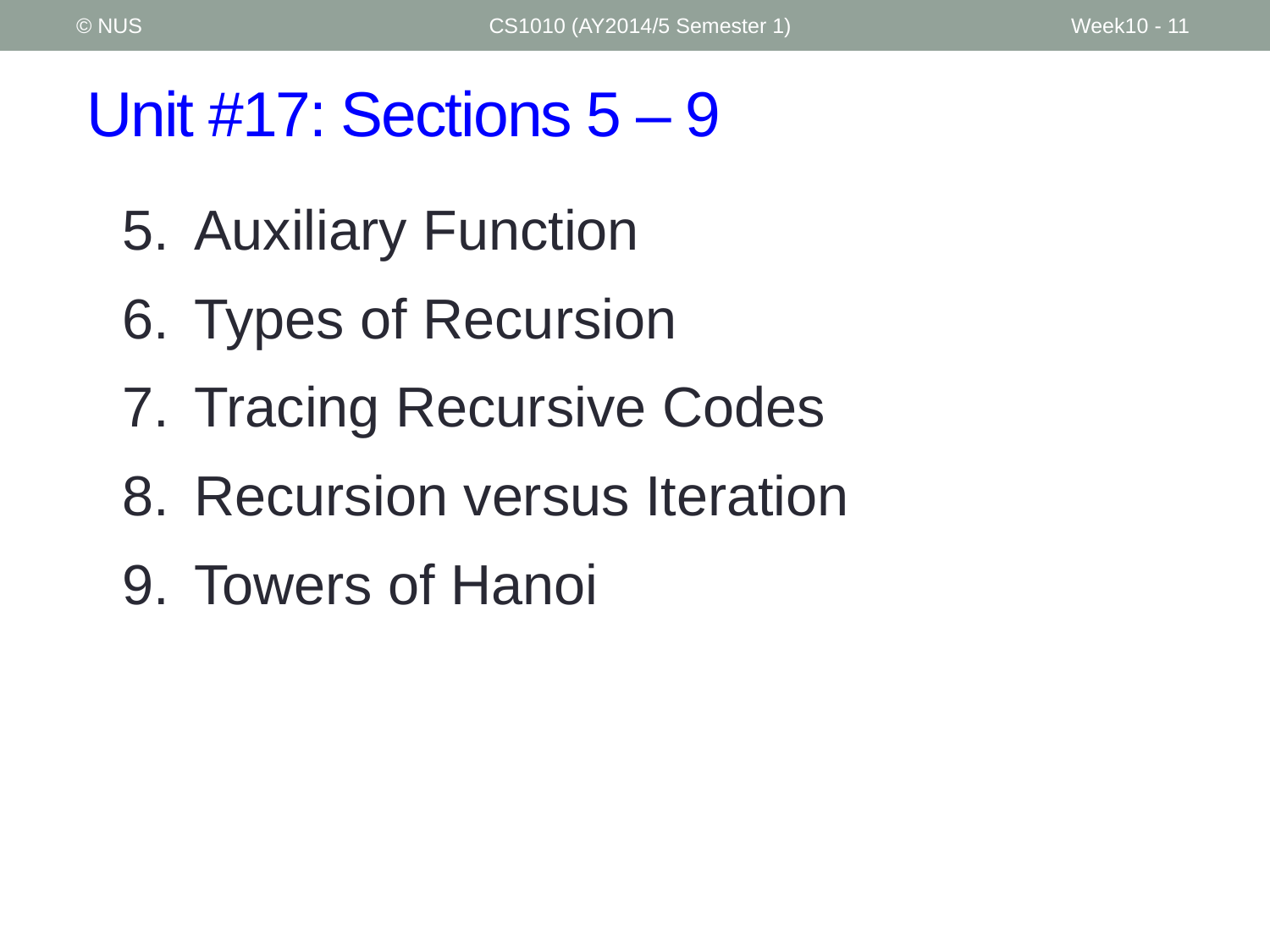

© NUS
CS1010 (AY2014/5 Semester 1)
Week10 - 11
# Unit #17: Sections 5 – 9
Auxiliary Function
Types of Recursion
Tracing Recursive Codes
Recursion versus Iteration
Towers of Hanoi